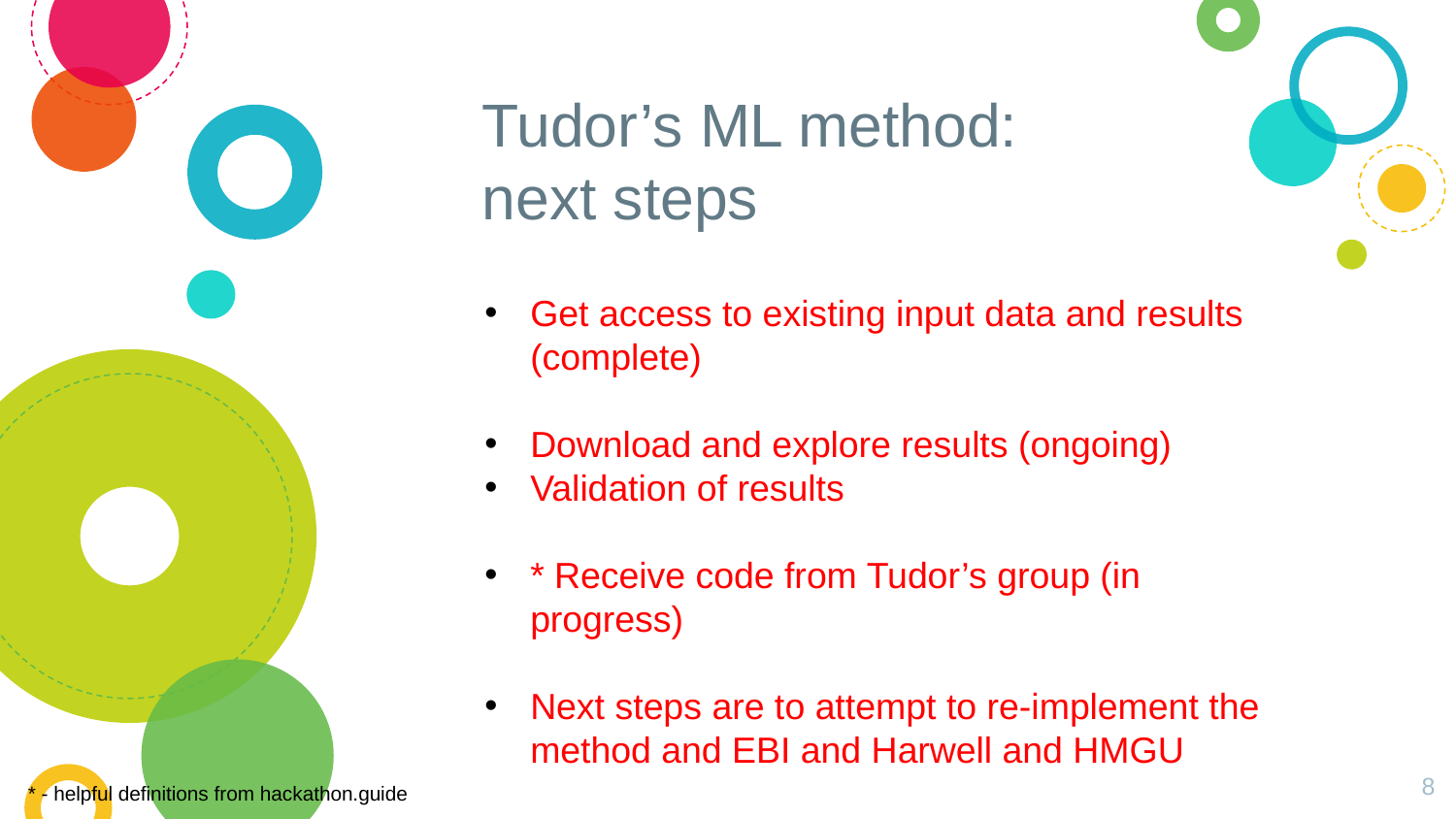

# Tudor’s ML method: next steps
Get access to existing input data and results (complete)

Download and explore results (ongoing)
Validation of results

* Receive code from Tudor’s group (in progress)

Next steps are to attempt to re-implement the method and EBI and Harwell and HMGU

8
* - helpful definitions from hackathon.guide